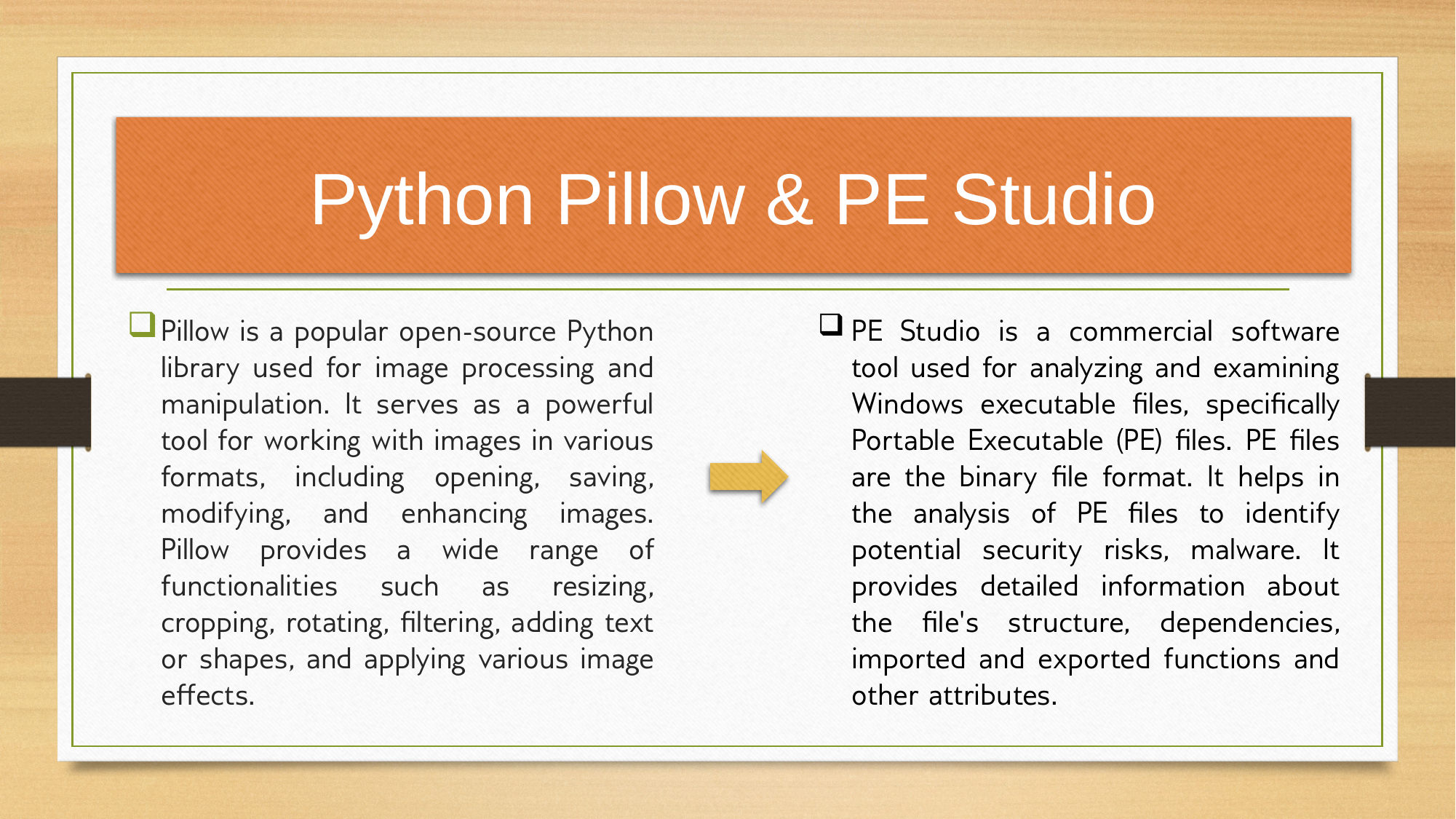

# Python Pillow & PE Studio
Pillow is a popular open-source Python library used for image processing and manipulation. It serves as a powerful tool for working with images in various formats, including opening, saving, modifying, and enhancing images. Pillow provides a wide range of functionalities such as resizing, cropping, rotating, filtering, adding text or shapes, and applying various image effects.
PE Studio is a commercial software tool used for analyzing and examining Windows executable files, specifically Portable Executable (PE) files. PE files are the binary file format. It helps in the analysis of PE files to identify potential security risks, malware. It provides detailed information about the file's structure, dependencies, imported and exported functions and other attributes.